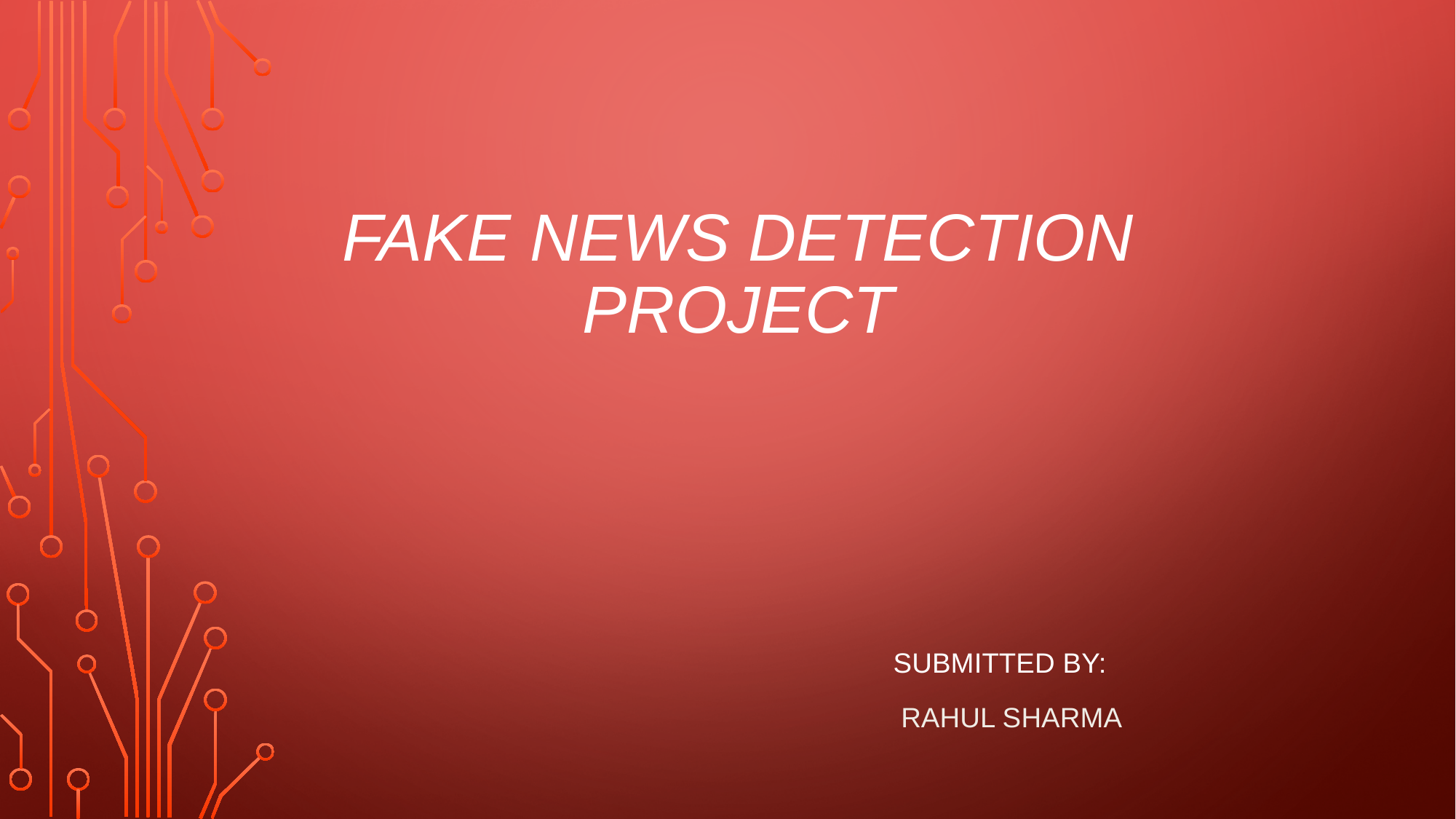

# FAKE NEWS DETECTION PROJECT
Submitted by:
 Rahul Sharma